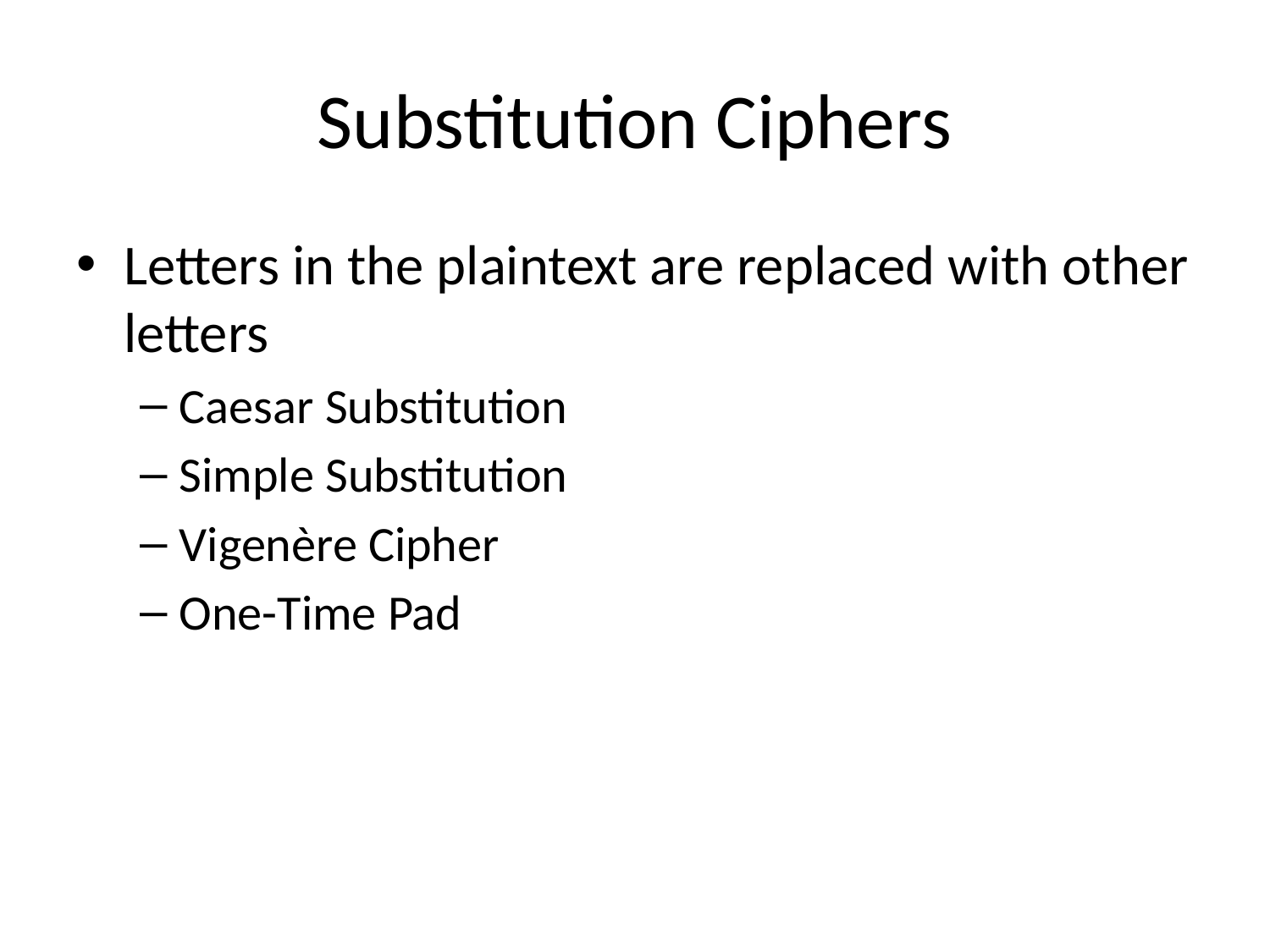

# Substitution Ciphers
Letters in the plaintext are replaced with other letters
Caesar Substitution
Simple Substitution
Vigenère Cipher
One-Time Pad